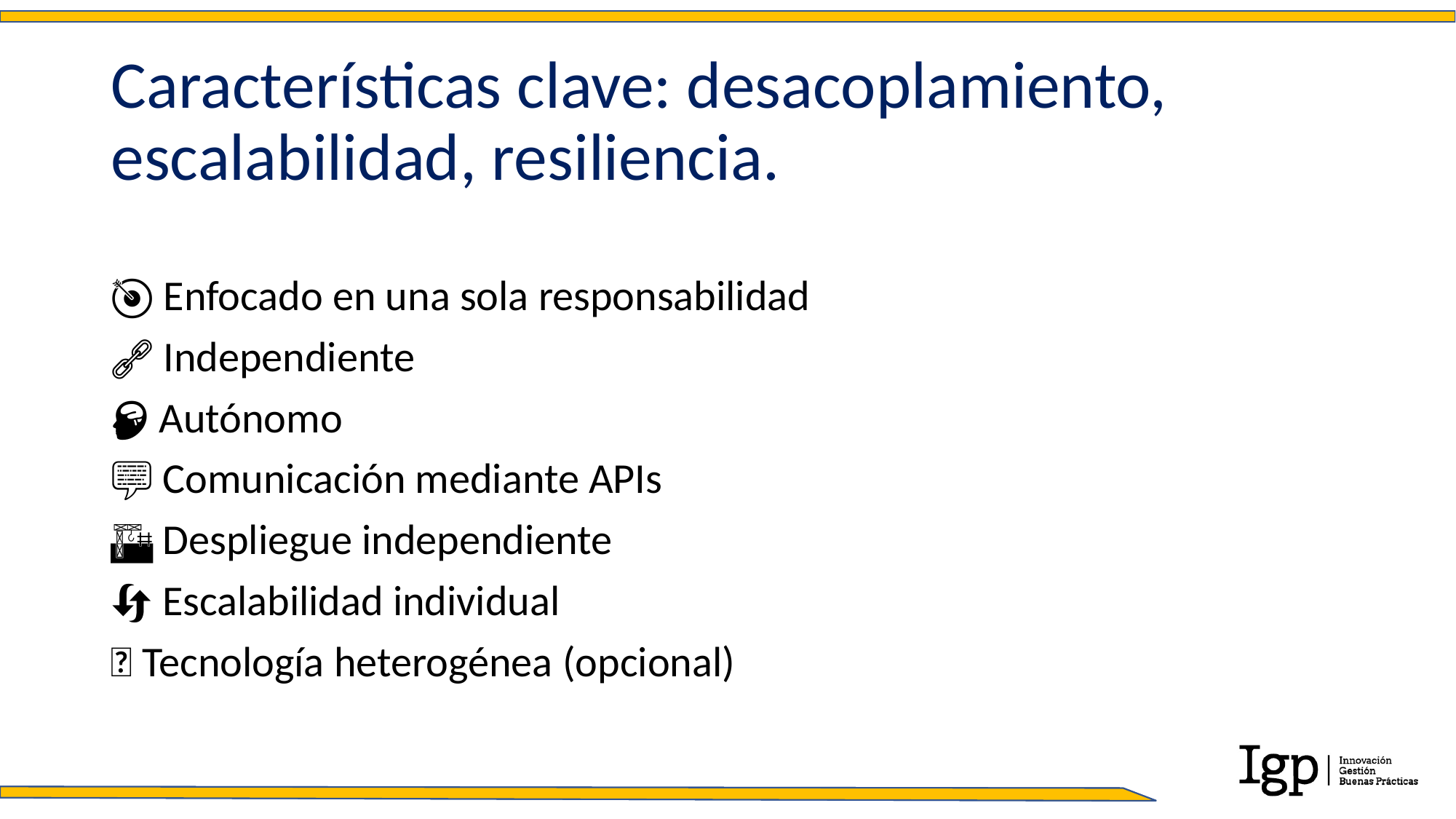

# Características clave: desacoplamiento, escalabilidad, resiliencia.
🎯 Enfocado en una sola responsabilidad
🔗 Independiente
🧠 Autónomo
💬 Comunicación mediante APIs
🏗️ Despliegue independiente
🔄 Escalabilidad individual
🧱 Tecnología heterogénea (opcional)